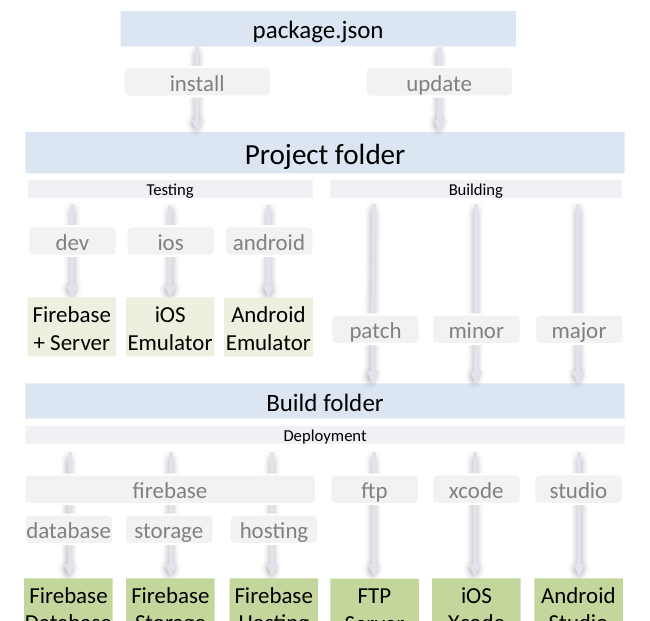

package.json
install
update
Project folder
Testing
Building
dev
ios
android
Firebase
+ Server
iOS
Emulator
Android
Emulator
patch
minor
major
Build folder
Deployment
xcode
studio
ftp
firebase
storage
database
hosting
Firebase
Hosting
Firebase
Database
Firebase
Storage
iOS
Xcode
Android
Studio
FTP
Server